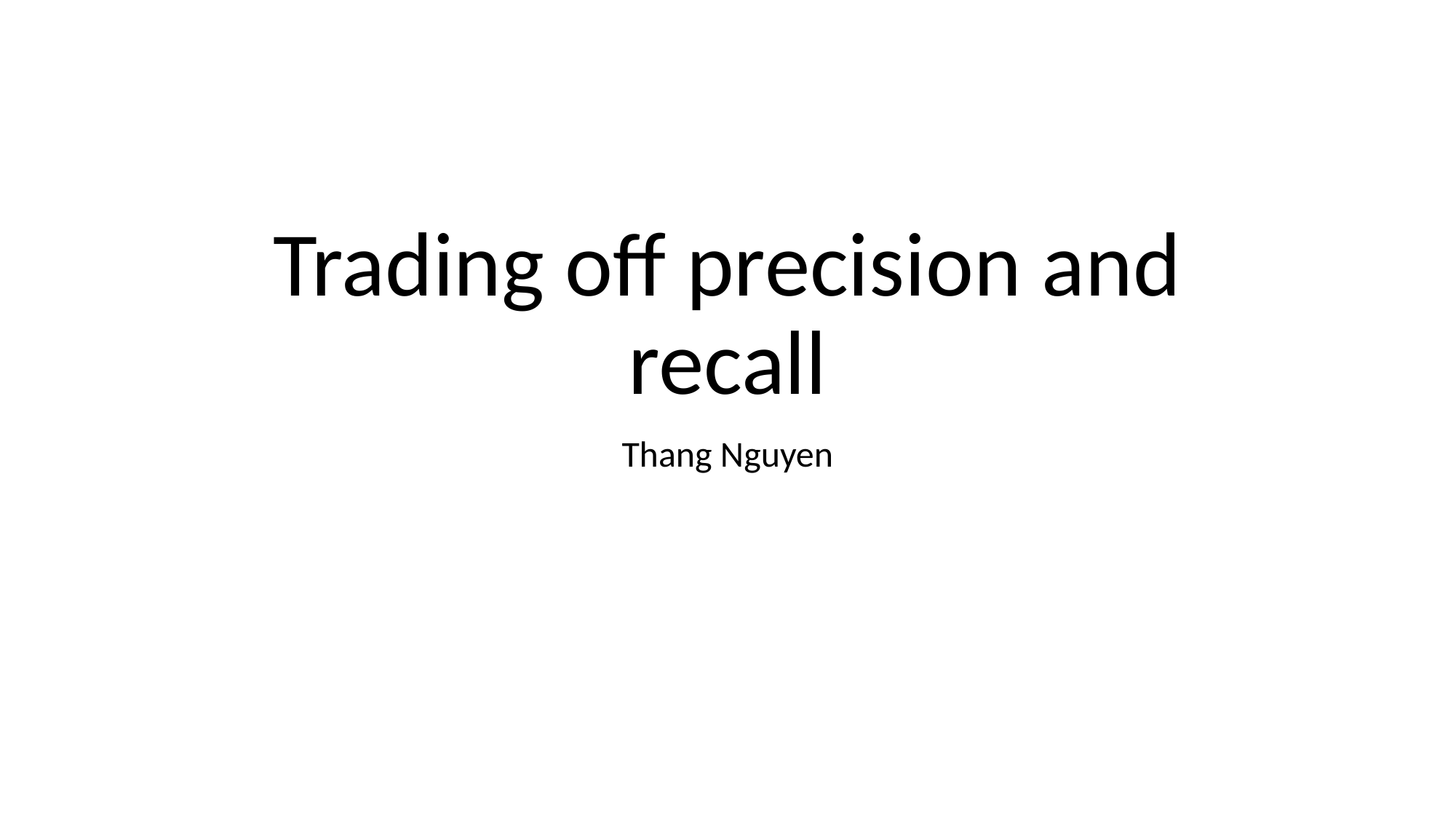

# Trading off precision and recall
Thang Nguyen